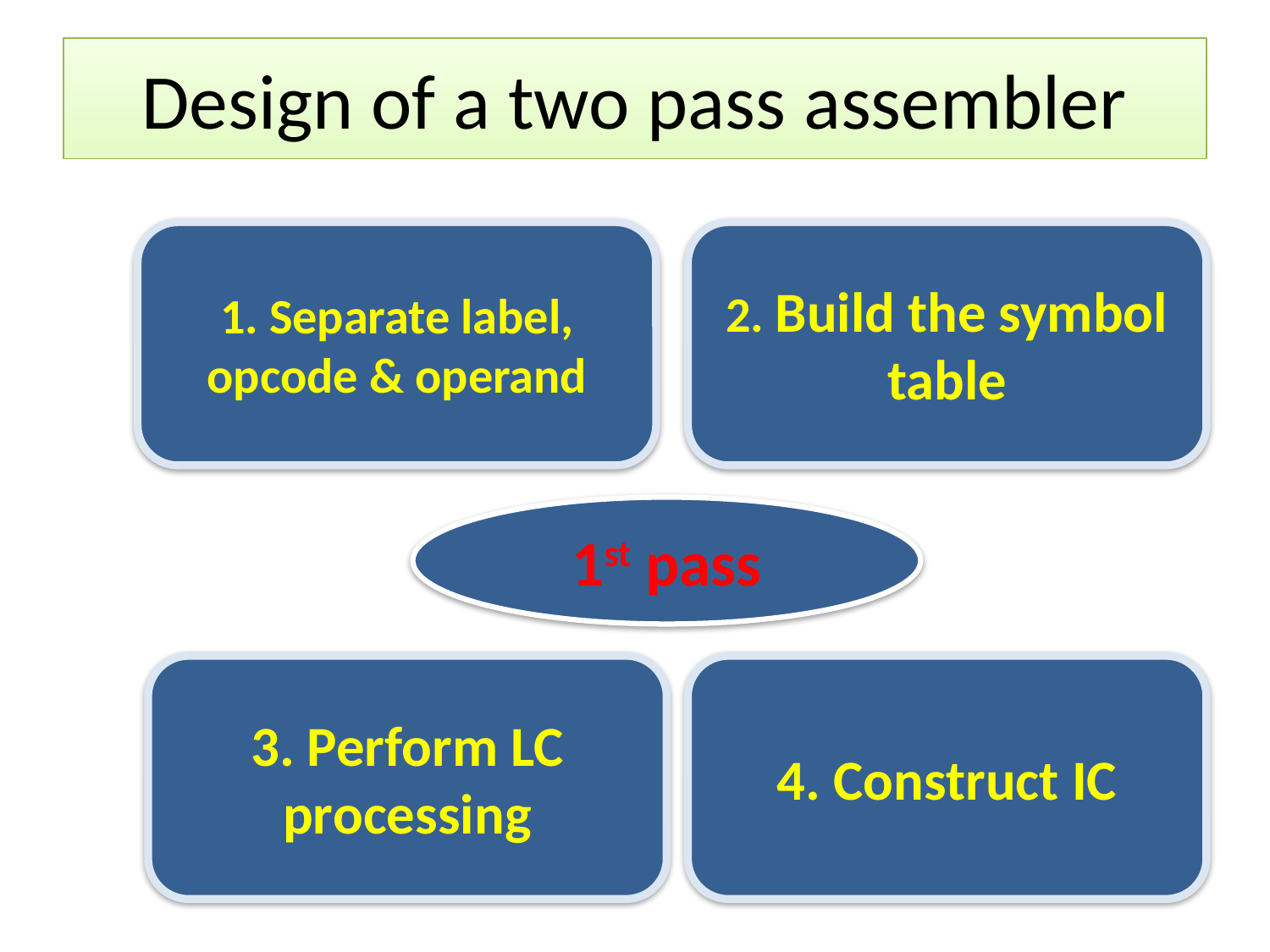

Design of a two pass assembler
1. Separate label, opcode & operand
2. Build the symbol table
1st pass
3. Perform LC processing
4. Construct IC